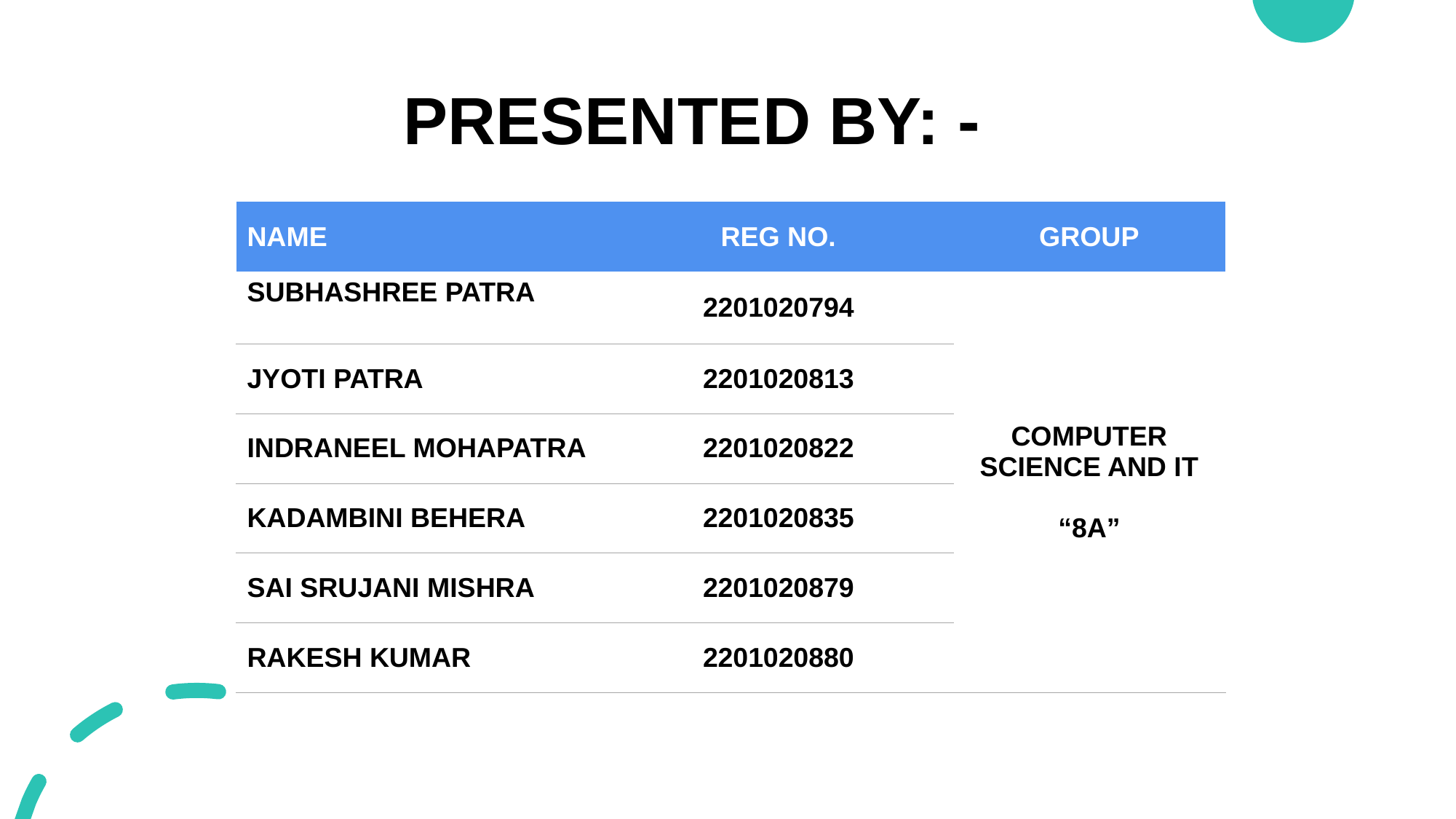

# PRESENTED BY: -
| NAME | REG NO. | GROUP |
| --- | --- | --- |
| SUBHASHREE PATRA | 2201020794 | COMPUTER SCIENCE AND IT “8A” |
| JYOTI PATRA | 2201020813 |  |
| INDRANEEL MOHAPATRA | 2201020822 |  |
| KADAMBINI BEHERA | 2201020835 |  |
| SAI SRUJANI MISHRA | 2201020879 |  |
| RAKESH KUMAR | 2201020880 |  |

2